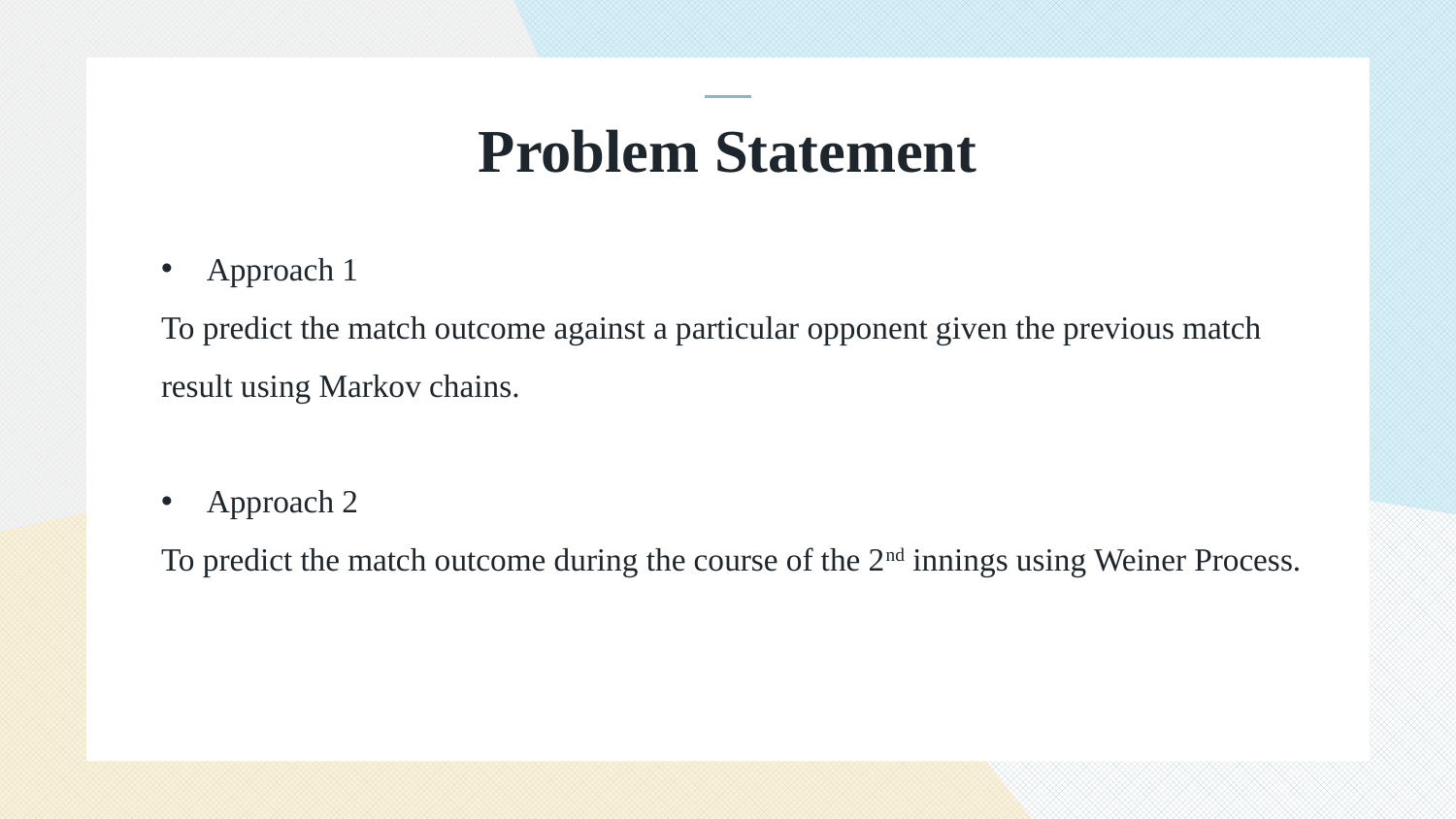

# Problem Statement
Approach 1
To predict the match outcome against a particular opponent given the previous match result using Markov chains.

Approach 2
To predict the match outcome during the course of the 2nd innings using Weiner Process.